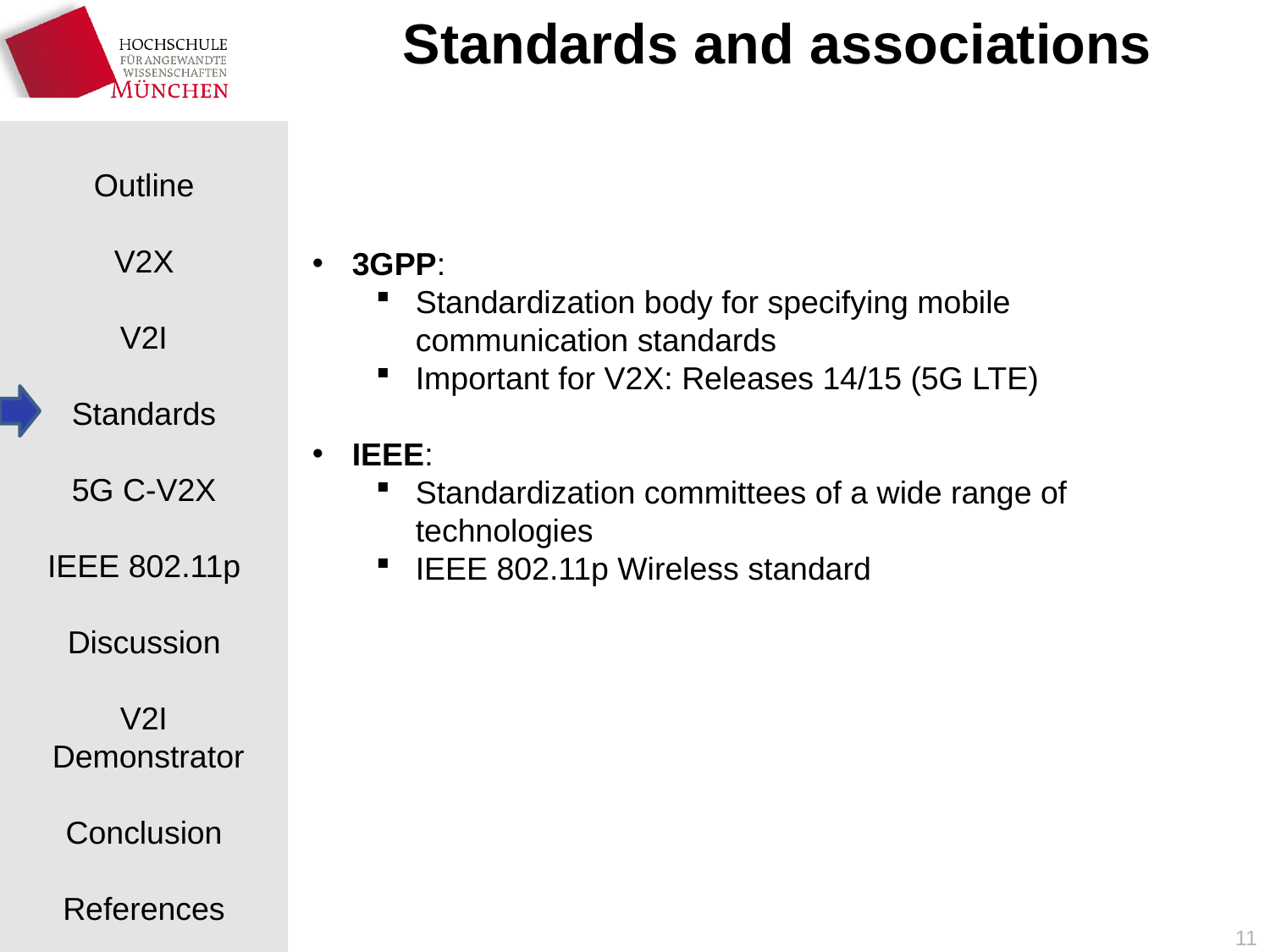

# Standards and associations
3GPP:
Standardization body for specifying mobile communication standards
Important for V2X: Releases 14/15 (5G LTE)

IEEE:
Standardization committees of a wide range of technologies
IEEE 802.11p Wireless standard

11